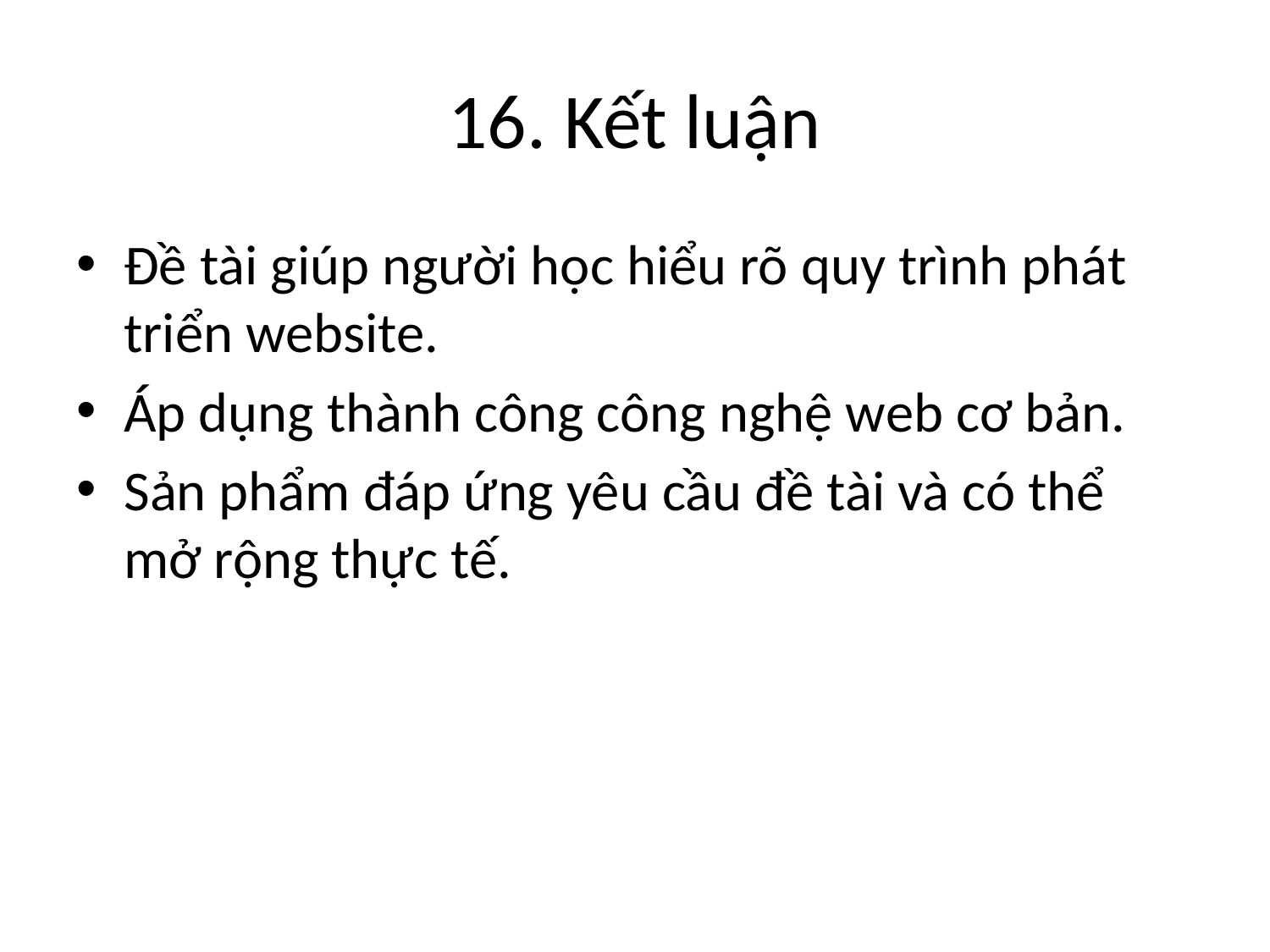

# 16. Kết luận
Đề tài giúp người học hiểu rõ quy trình phát triển website.
Áp dụng thành công công nghệ web cơ bản.
Sản phẩm đáp ứng yêu cầu đề tài và có thể mở rộng thực tế.